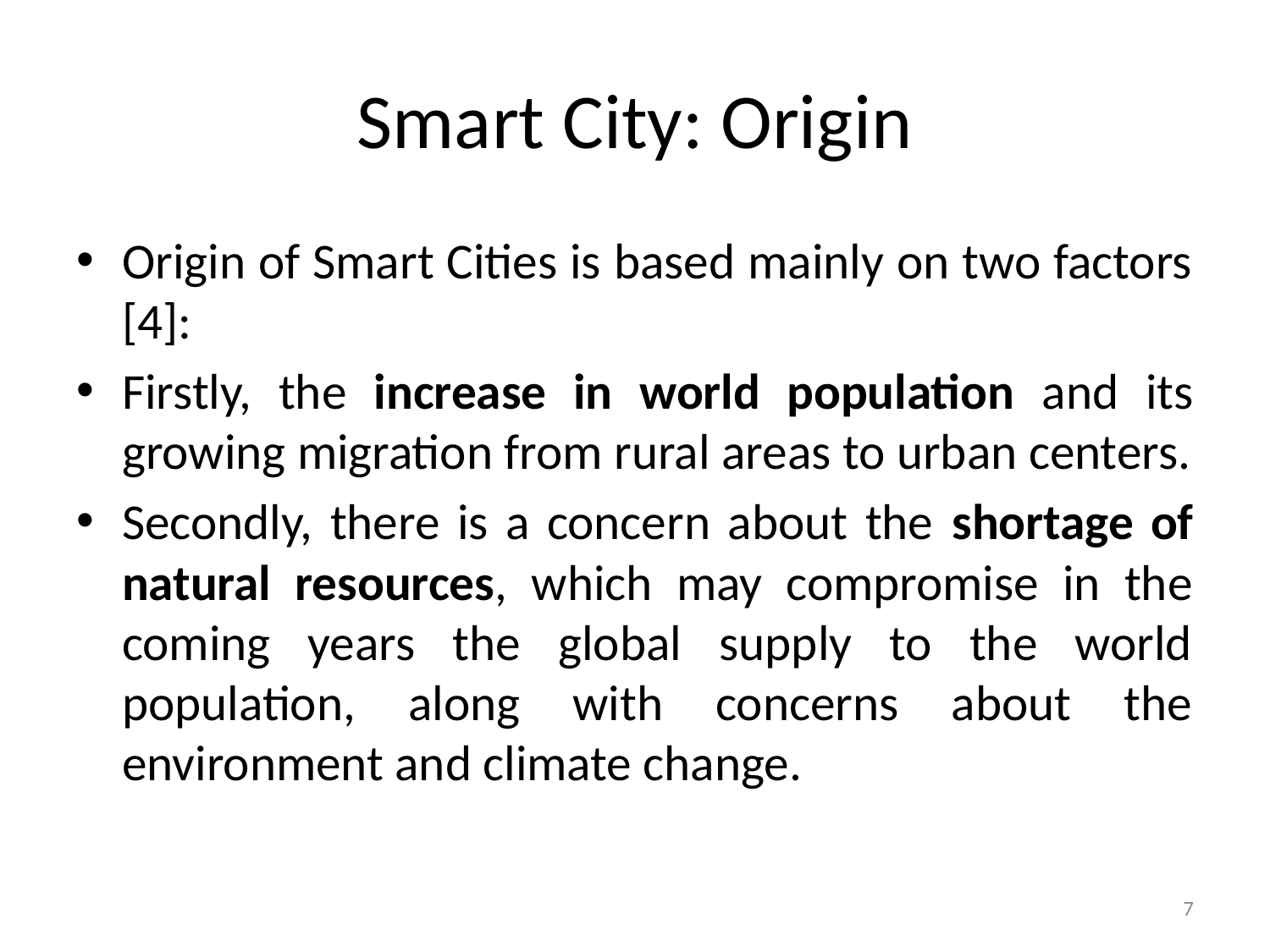

# Smart City: Origin
Origin of Smart Cities is based mainly on two factors [4]:
Firstly, the increase in world population and its growing migration from rural areas to urban centers.
Secondly, there is a concern about the shortage of natural resources, which may compromise in the coming years the global supply to the world population, along with concerns about the environment and climate change.

7